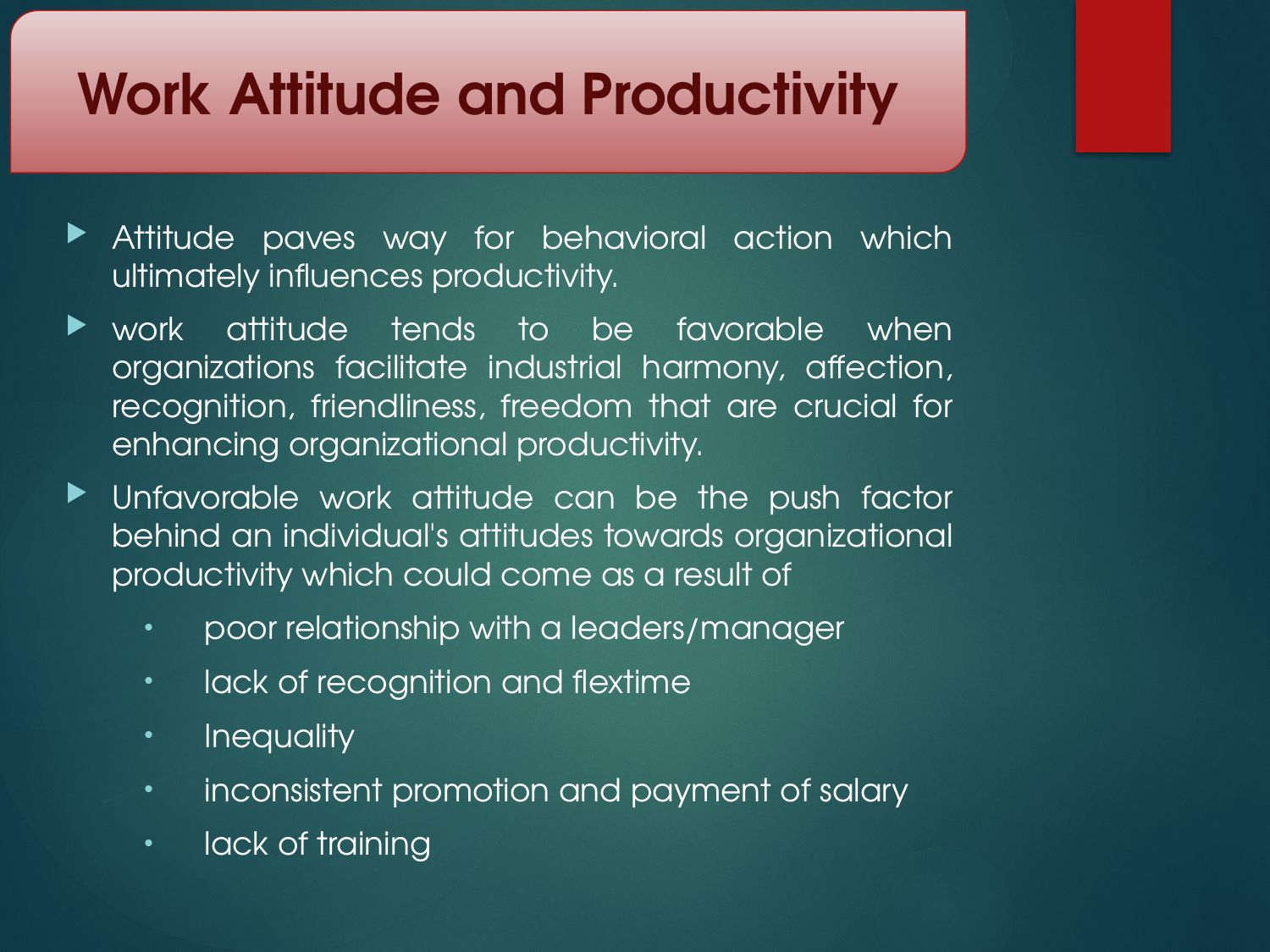

Work Attitude and Productivity
Attitude paves way for behavioral action which ultimately influences productivity.
work attitude tends to be favorable when organizations facilitate industrial harmony, affection, recognition, friendliness, freedom that are crucial for enhancing organizational productivity.
Unfavorable work attitude can be the push factor behind an individual's attitudes towards organizational productivity which could come as a result of
poor relationship with a leaders/manager
lack of recognition and flextime
Inequality
inconsistent promotion and payment of salary
lack of training